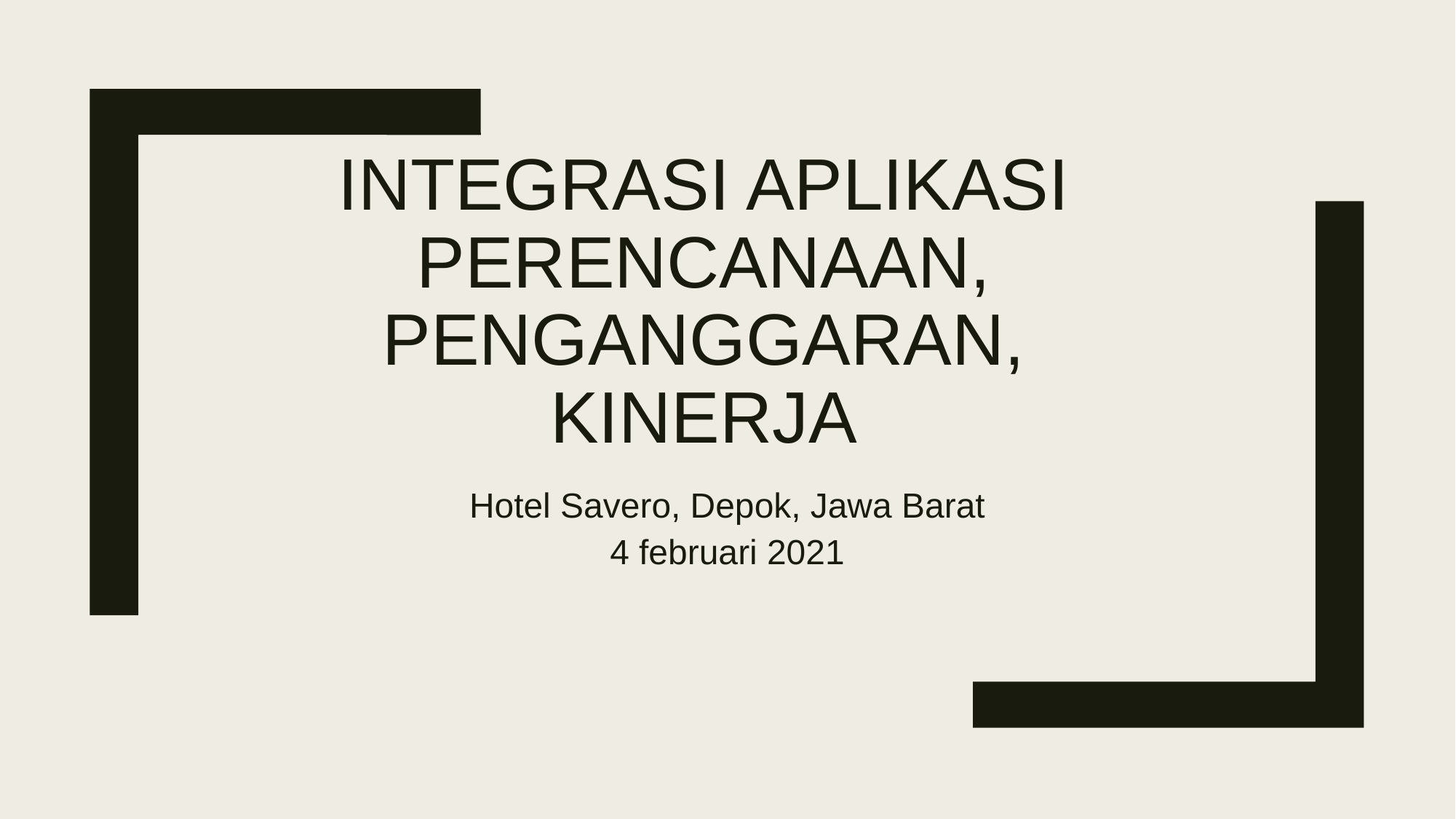

# Integrasi aplikasi perencanaan, penganggaran, kinerja
Hotel Savero, Depok, Jawa Barat
4 februari 2021